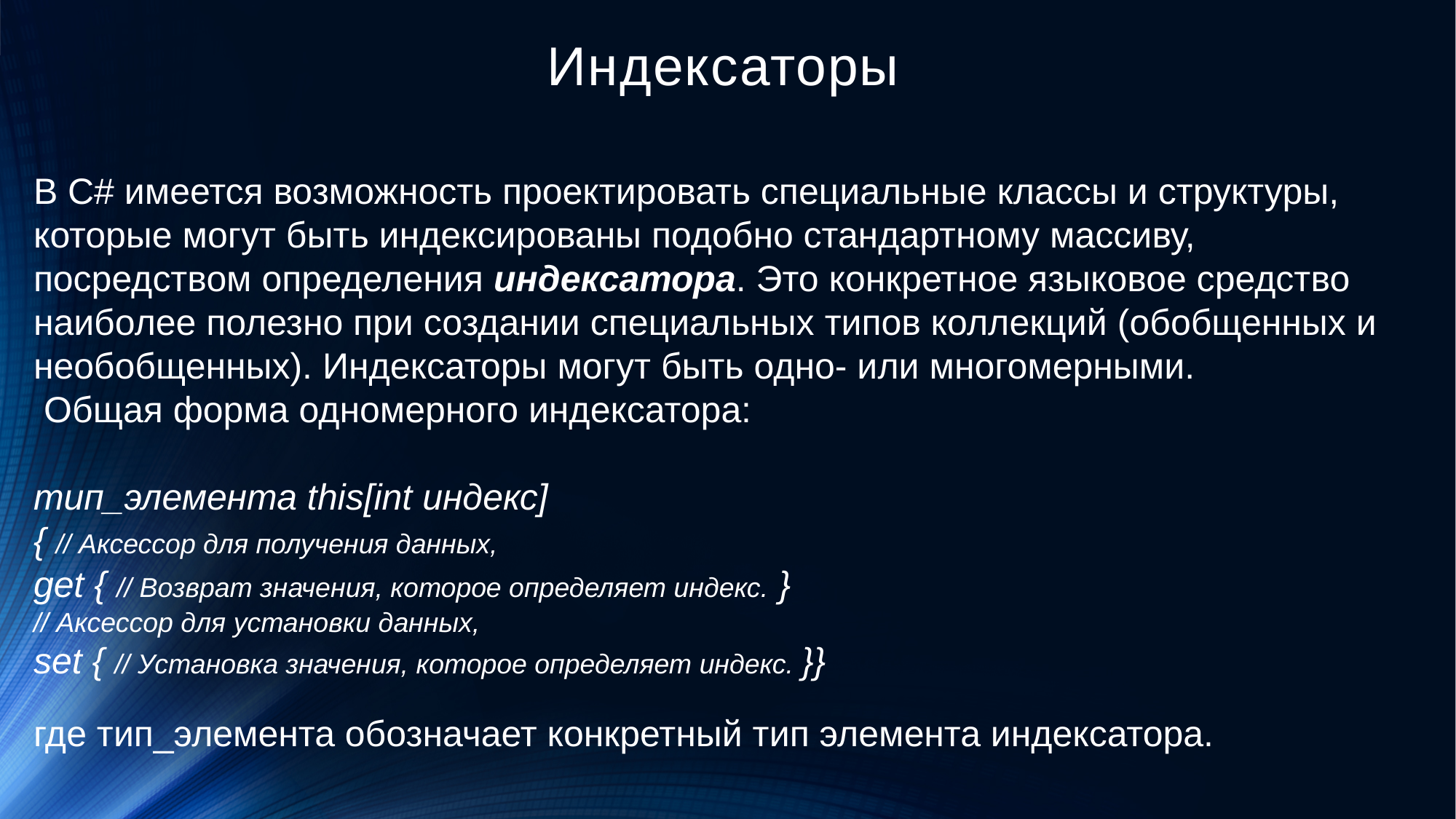

# Индексаторы
В C# имеется возможность проектировать специальные классы и структуры, которые могут быть индексированы подобно стандартному массиву, посредством определения индексатора. Это конкретное языковое средство наиболее полезно при создании специальных типов коллекций (обобщенных и необобщенных). Индексаторы могут быть одно- или многомерными.
 Общая форма одномерного индексатора:

тип_элемента this[int индекс]
{ // Аксессор для получения данных,
get { // Возврат значения, которое определяет индекс. }
// Аксессор для установки данных,
set { // Установка значения, которое определяет индекс. }}

где тип_элемента обозначает конкретный тип элемента индексатора.